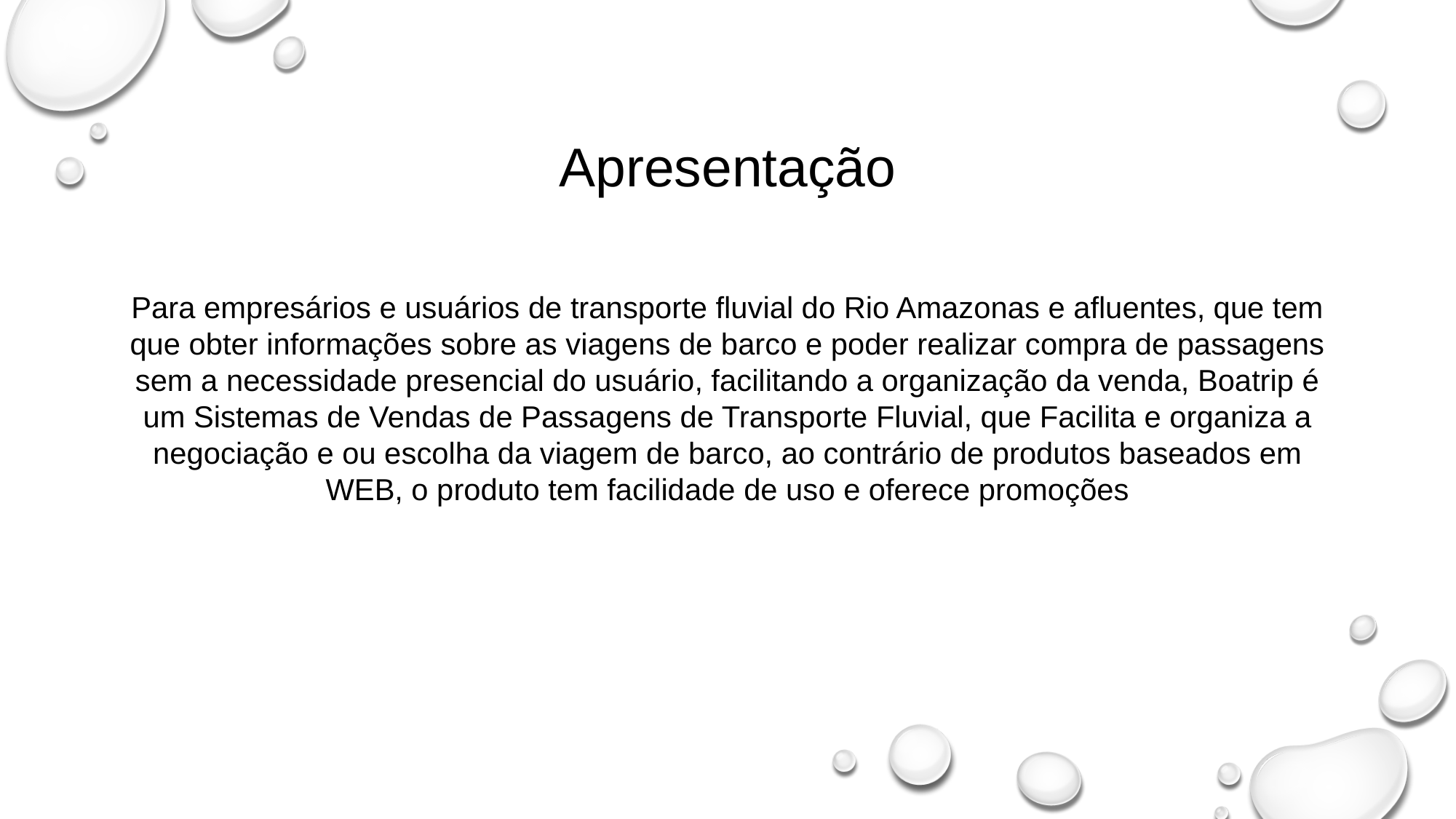

Apresentação
Para empresários e usuários de transporte fluvial do Rio Amazonas e afluentes, que tem que obter informações sobre as viagens de barco e poder realizar compra de passagens sem a necessidade presencial do usuário, facilitando a organização da venda, Boatrip é um Sistemas de Vendas de Passagens de Transporte Fluvial, que Facilita e organiza a negociação e ou escolha da viagem de barco, ao contrário de produtos baseados em WEB, o produto tem facilidade de uso e oferece promoções